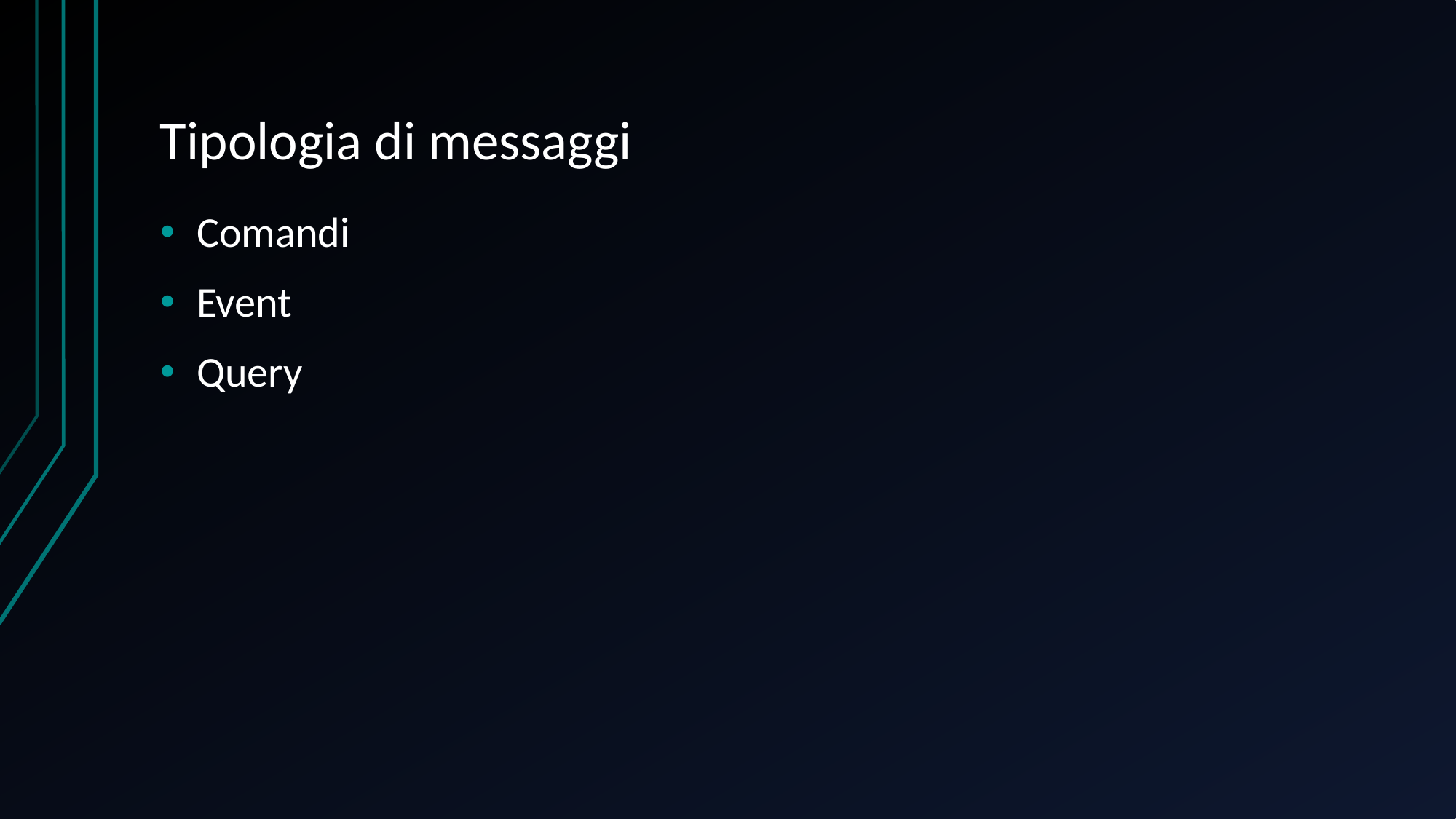

# Tipologia di messaggi
Comandi
Event
Query